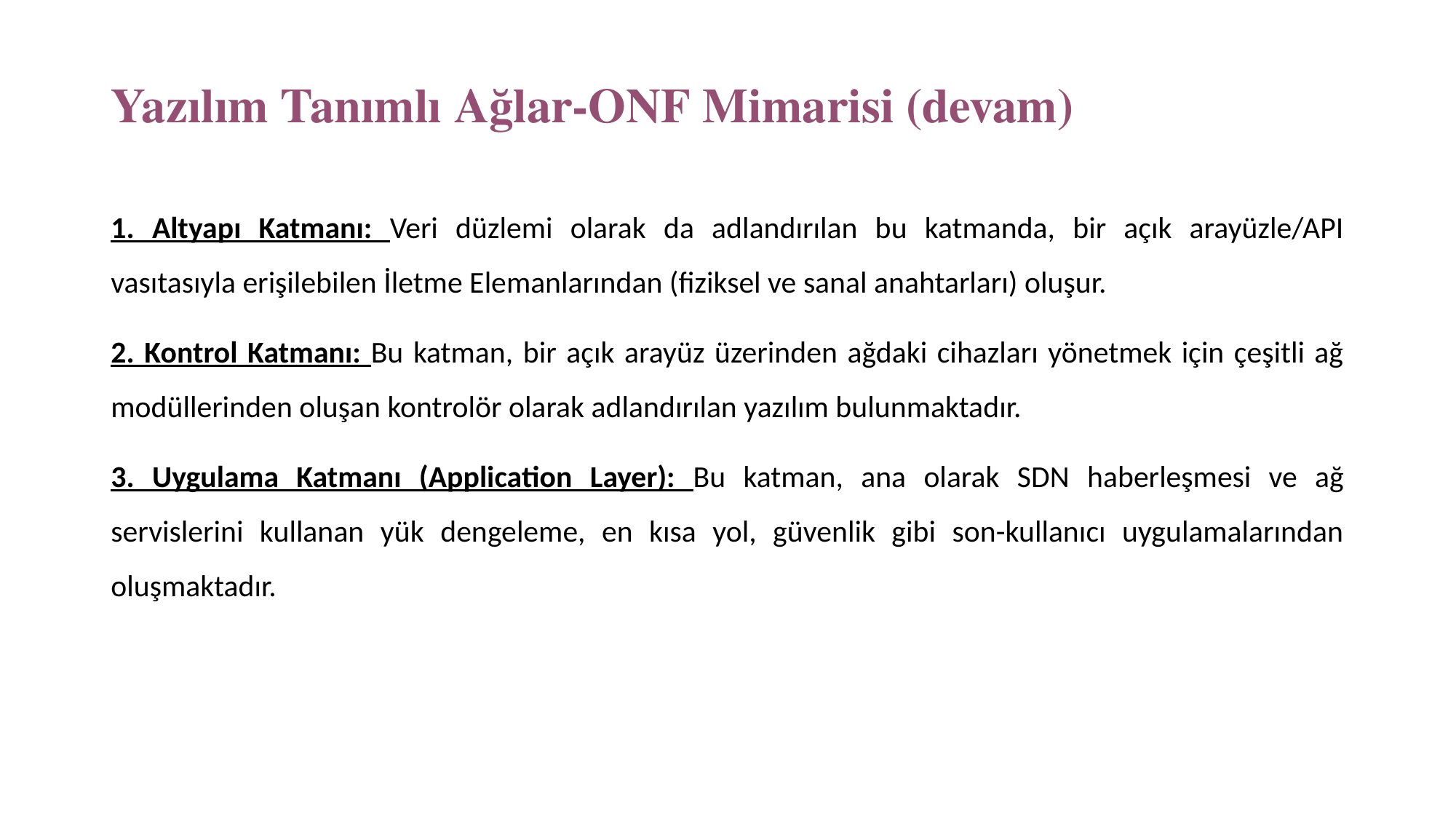

# Yazılım Tanımlı Ağlar-ONF Mimarisi (devam)
1. Altyapı Katmanı: Veri düzlemi olarak da adlandırılan bu katmanda, bir açık arayüzle/API vasıtasıyla erişilebilen İletme Elemanlarından (fiziksel ve sanal anahtarları) oluşur.
2. Kontrol Katmanı: Bu katman, bir açık arayüz üzerinden ağdaki cihazları yönetmek için çeşitli ağ modüllerinden oluşan kontrolör olarak adlandırılan yazılım bulunmaktadır.
3. Uygulama Katmanı (Application Layer): Bu katman, ana olarak SDN haberleşmesi ve ağ servislerini kullanan yük dengeleme, en kısa yol, güvenlik gibi son-kullanıcı uygulamalarından oluşmaktadır.